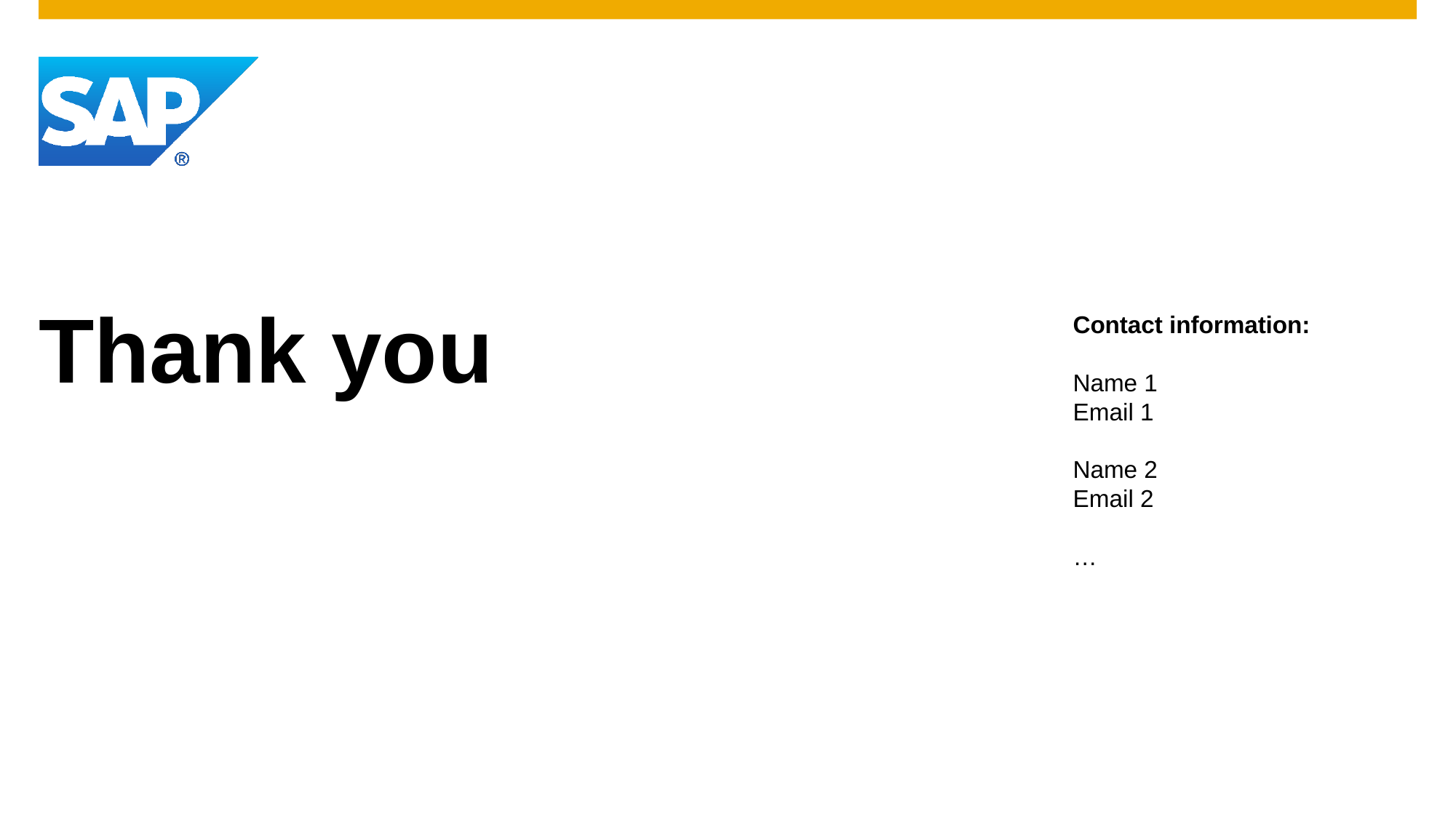

# Thank you
Contact information:

Name 1
Email 1

Name 2
Email 2

…